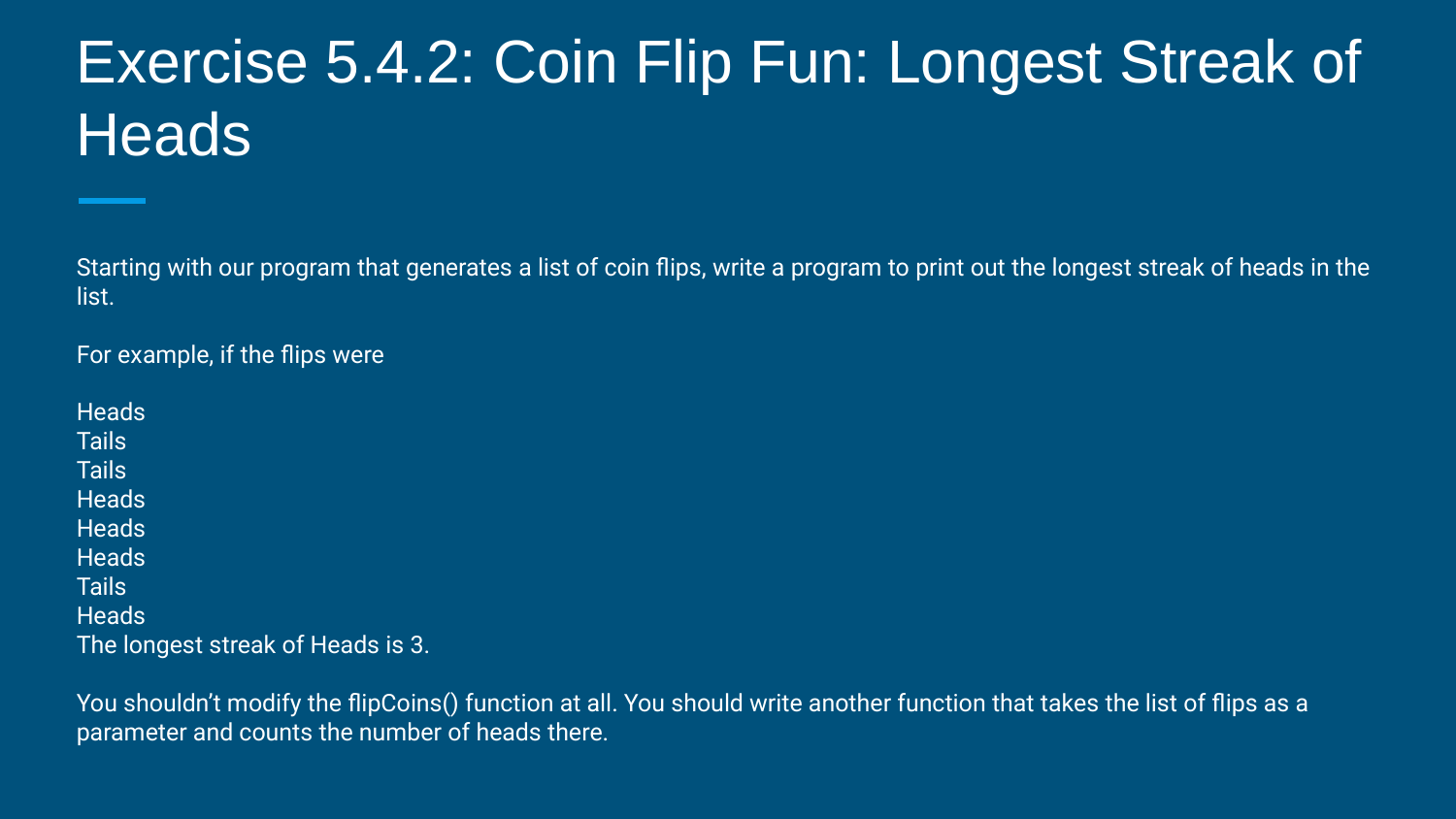

# Exercise 5.4.2: Coin Flip Fun: Longest Streak of Heads
Starting with our program that generates a list of coin flips, write a program to print out the longest streak of heads in the list.

For example, if the flips were

Heads
Tails
Tails
Heads
Heads
Heads
Tails
Heads
The longest streak of Heads is 3.

You shouldn’t modify the flipCoins() function at all. You should write another function that takes the list of flips as a parameter and counts the number of heads there.